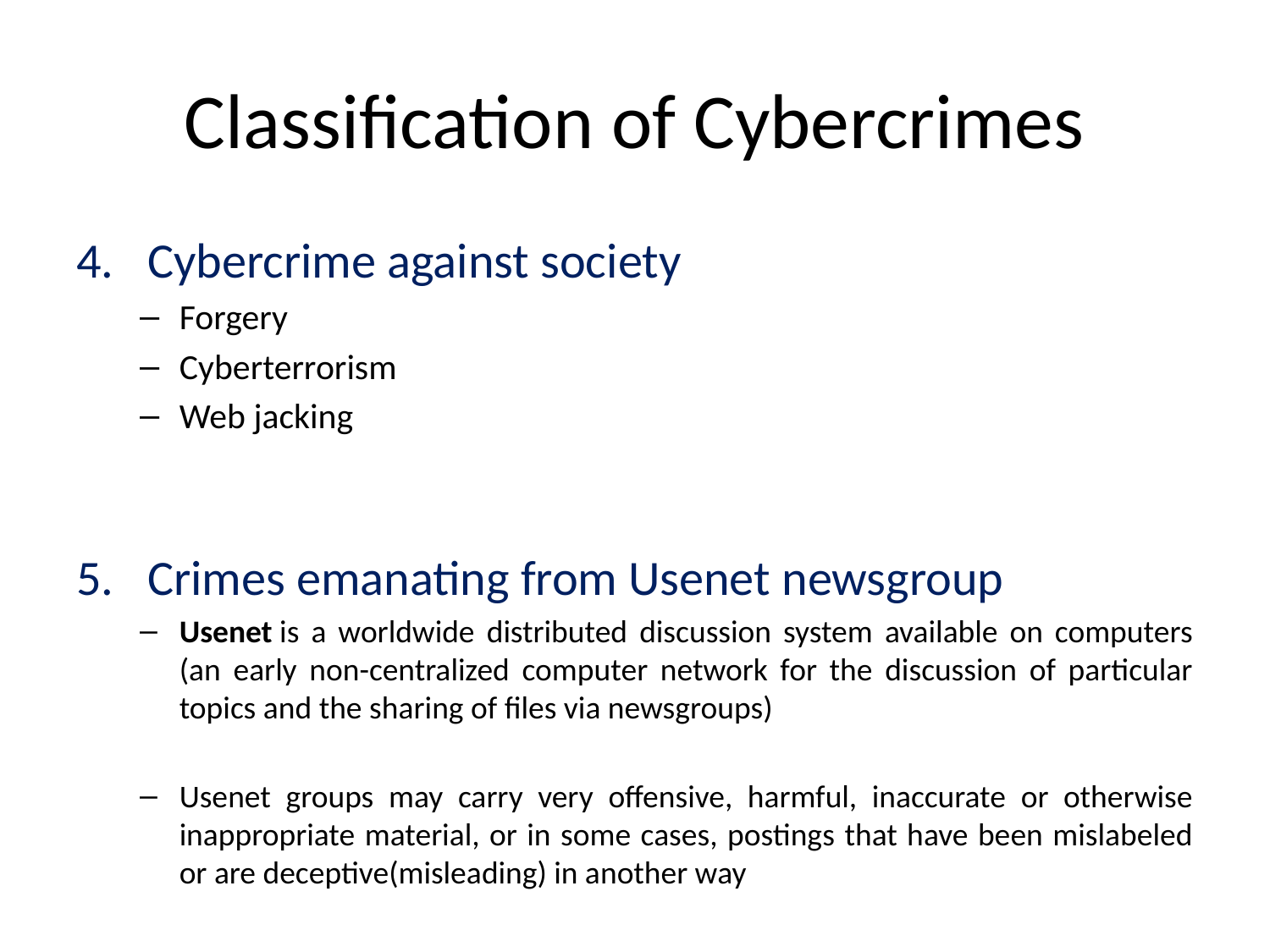

# Classification of Cybercrimes
Cybercrime against society
Forgery
Cyberterrorism
Web jacking

Crimes emanating from Usenet newsgroup
Usenet is a worldwide distributed discussion system available on computers (an early non-centralized computer network for the discussion of particular topics and the sharing of files via newsgroups)

Usenet groups may carry very offensive, harmful, inaccurate or otherwise inappropriate material, or in some cases, postings that have been mislabeled or are deceptive(misleading) in another way